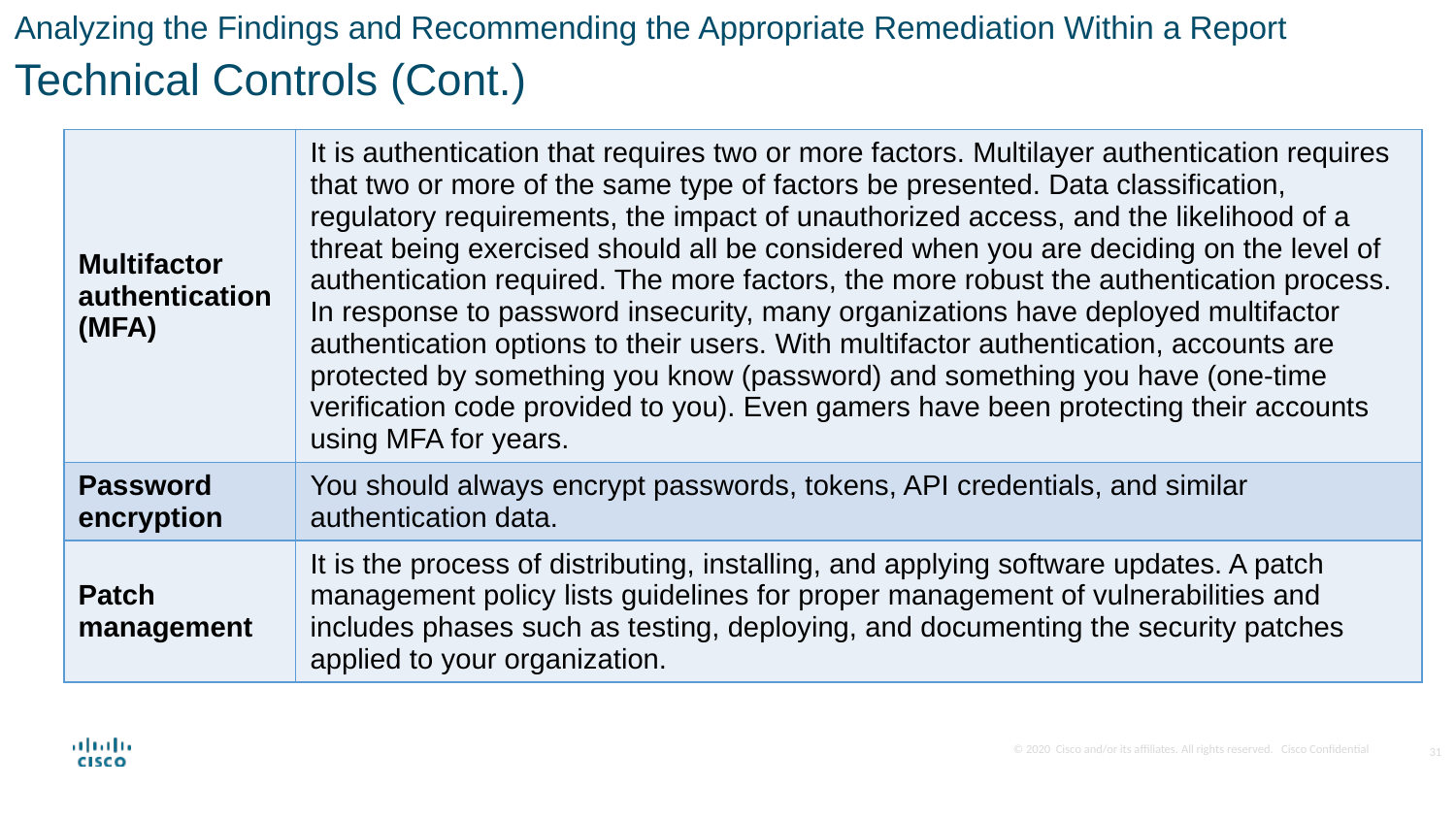

Analyzing the Findings and Recommending the Appropriate Remediation Within a Report
Technical Controls (Cont.)
| Multifactor authentication (MFA) | It is authentication that requires two or more factors. Multilayer authentication requires that two or more of the same type of factors be presented. Data classification, regulatory requirements, the impact of unauthorized access, and the likelihood of a threat being exercised should all be considered when you are deciding on the level of authentication required. The more factors, the more robust the authentication process. In response to password insecurity, many organizations have deployed multifactor authentication options to their users. With multifactor authentication, accounts are protected by something you know (password) and something you have (one-time verification code provided to you). Even gamers have been protecting their accounts using MFA for years. |
| --- | --- |
| Password encryption | You should always encrypt passwords, tokens, API credentials, and similar authentication data. |
| Patch management | It is the process of distributing, installing, and applying software updates. A patch management policy lists guidelines for proper management of vulnerabilities and includes phases such as testing, deploying, and documenting the security patches applied to your organization. |
31